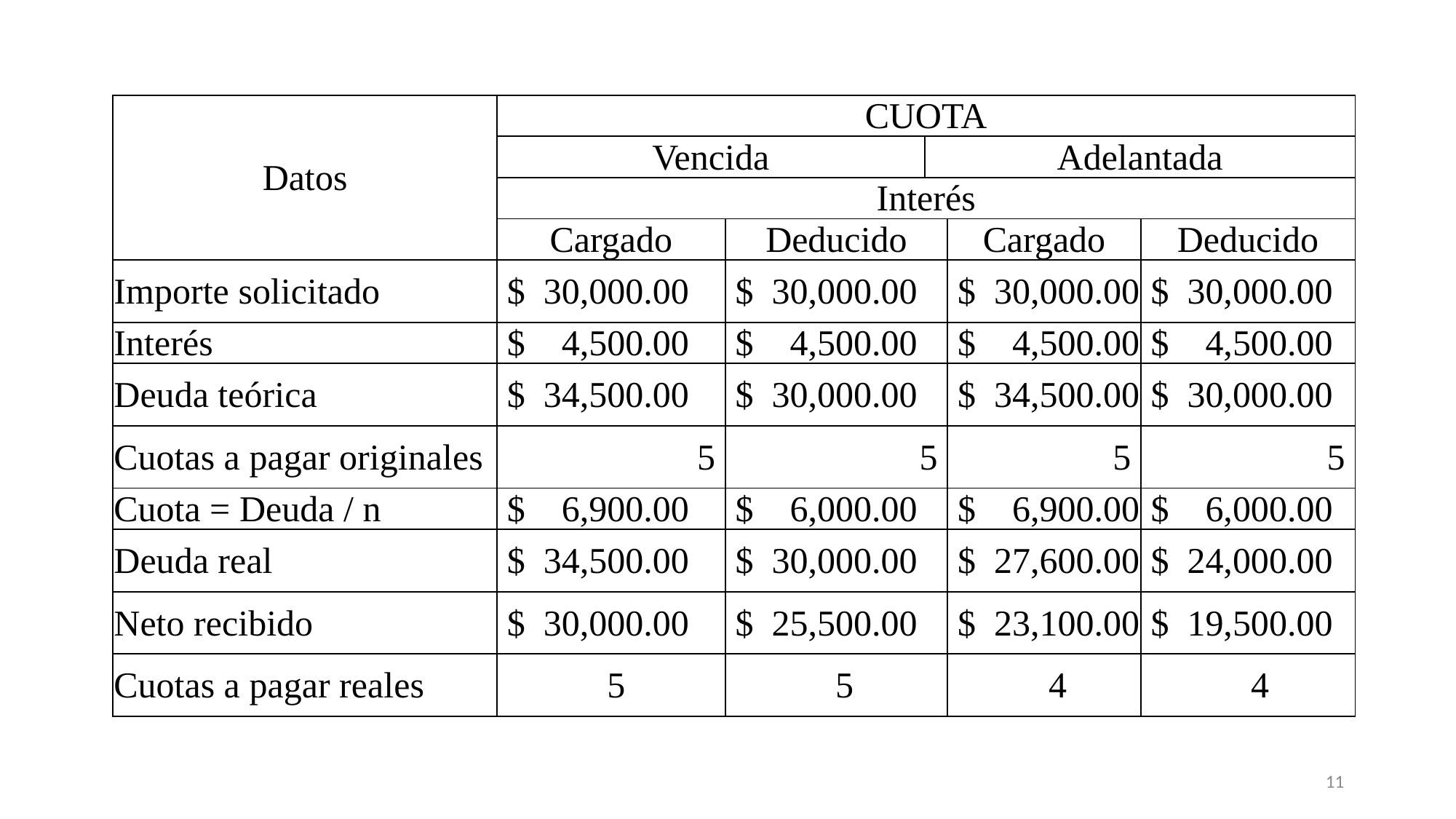

| Datos | CUOTA |  |  |  |  |
| --- | --- | --- | --- | --- | --- |
|  | Vencida |  | Adelantada |  |  |
|  | Interés |  |  |  |  |
|  | Cargado | Deducido | Cargado | Cargado | Deducido |
| Importe solicitado | $ 30,000.00 | $ 30,000.00 | $ 30,000.00 | $ 30,000.00 | $ 30,000.00 |
| Interés | $ 4,500.00 | $ 4,500.00 | $ 4,500.00 | $ 4,500.00 | $ 4,500.00 |
| Deuda teórica | $ 34,500.00 | $ 30,000.00 | $ 34,500.00 | $ 34,500.00 | $ 30,000.00 |
| Cuotas a pagar originales | 5 | 5 | 5 | 5 | 5 |
| Cuota = Deuda / n | $ 6,900.00 | $ 6,000.00 | $ 6,900.00 | $ 6,900.00 | $ 6,000.00 |
| Deuda real | $ 34,500.00 | $ 30,000.00 | $ 27,600.00 | $ 27,600.00 | $ 24,000.00 |
| Neto recibido | $ 30,000.00 | $ 25,500.00 | $ 23,100.00 | $ 23,100.00 | $ 19,500.00 |
| Cuotas a pagar reales | 5 | 5 | 4 | 4 | 4 |
11